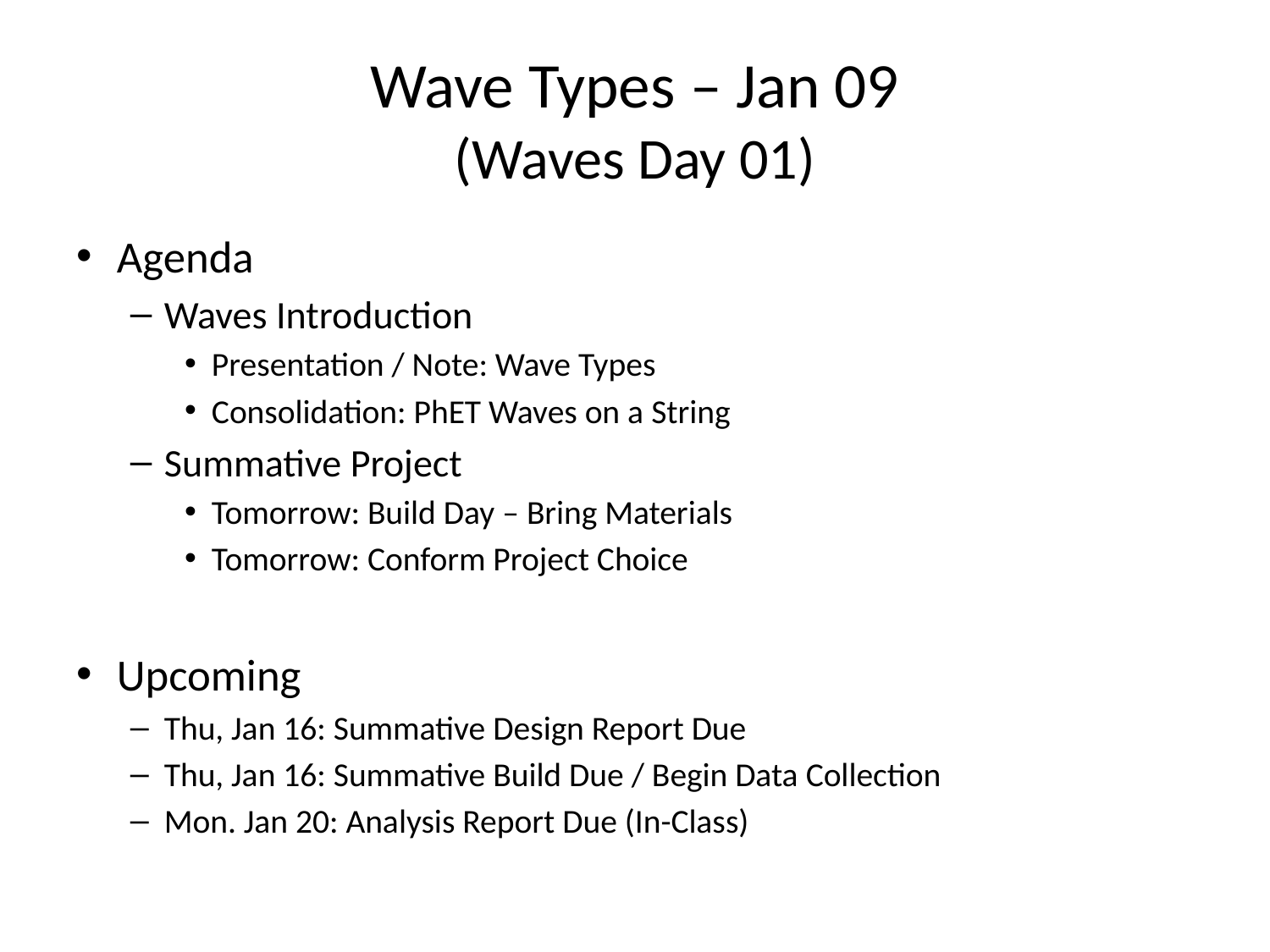

# Wave Types – Jan 09 (Waves Day 01)
Agenda
Waves Introduction
Presentation / Note: Wave Types
Consolidation: PhET Waves on a String
Summative Project
Tomorrow: Build Day – Bring Materials
Tomorrow: Conform Project Choice

Upcoming
Thu, Jan 16: Summative Design Report Due
Thu, Jan 16: Summative Build Due / Begin Data Collection
Mon. Jan 20: Analysis Report Due (In-Class)